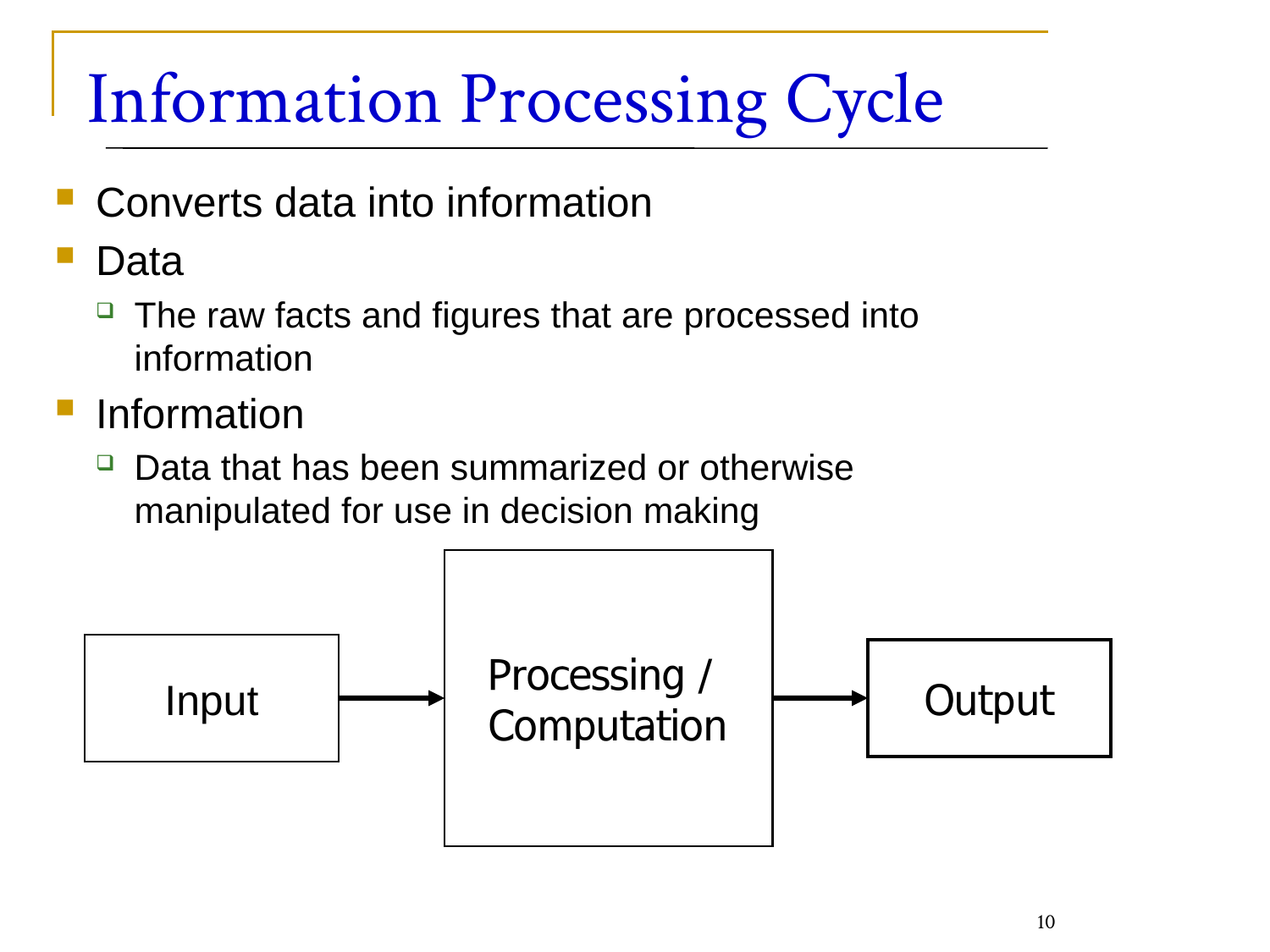

# Information Processing Cycle
Converts data into information
Data
The raw facts and figures that are processed into information
Information
Data that has been summarized or otherwise manipulated for use in decision making

Processing /
Computation
Input
Output
10